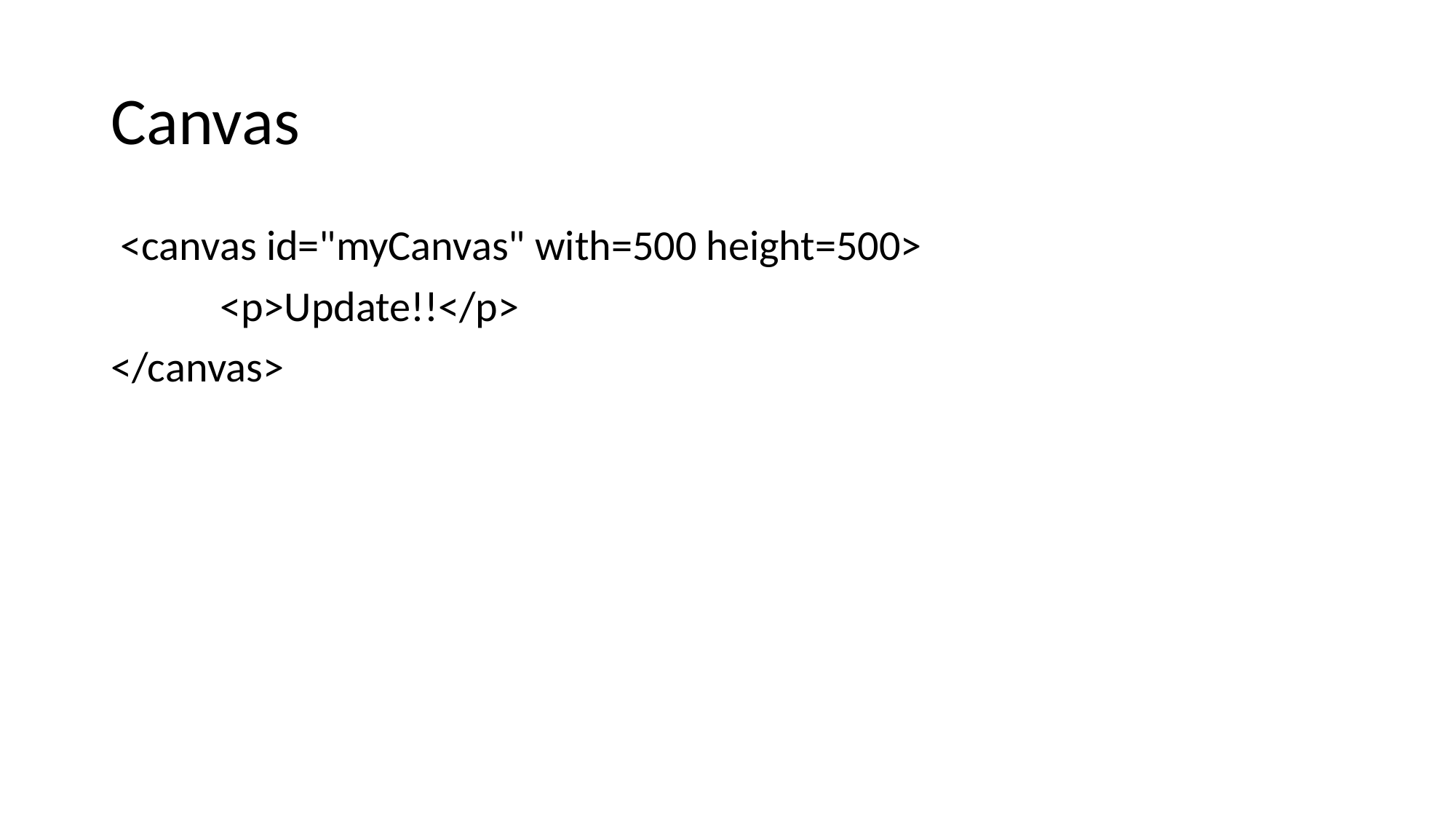

# Canvas
 <canvas id="myCanvas" with=500 height=500>
	<p>Update!!</p>
</canvas>